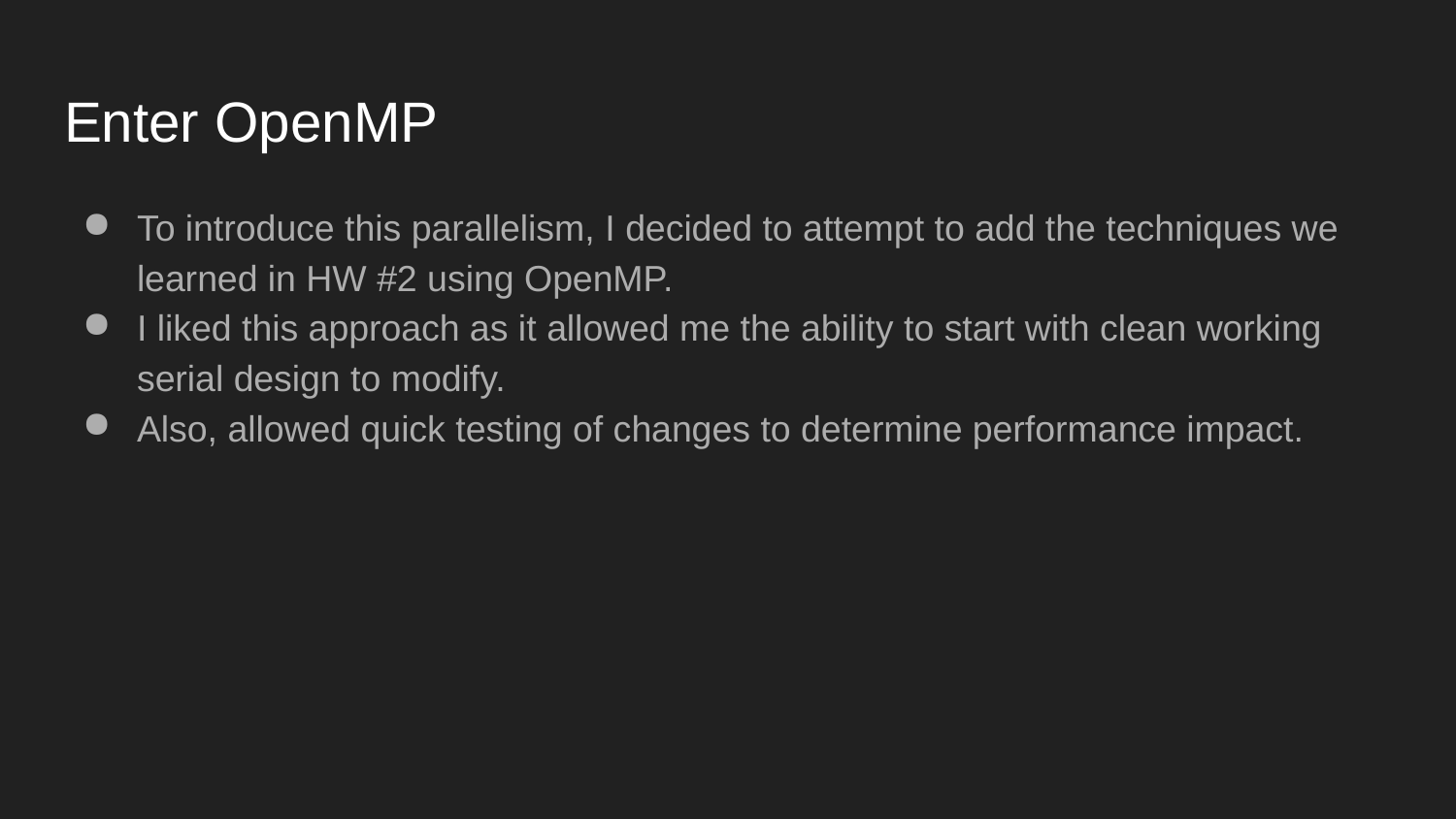

# Enter OpenMP
To introduce this parallelism, I decided to attempt to add the techniques we learned in HW #2 using OpenMP.
I liked this approach as it allowed me the ability to start with clean working serial design to modify.
Also, allowed quick testing of changes to determine performance impact.